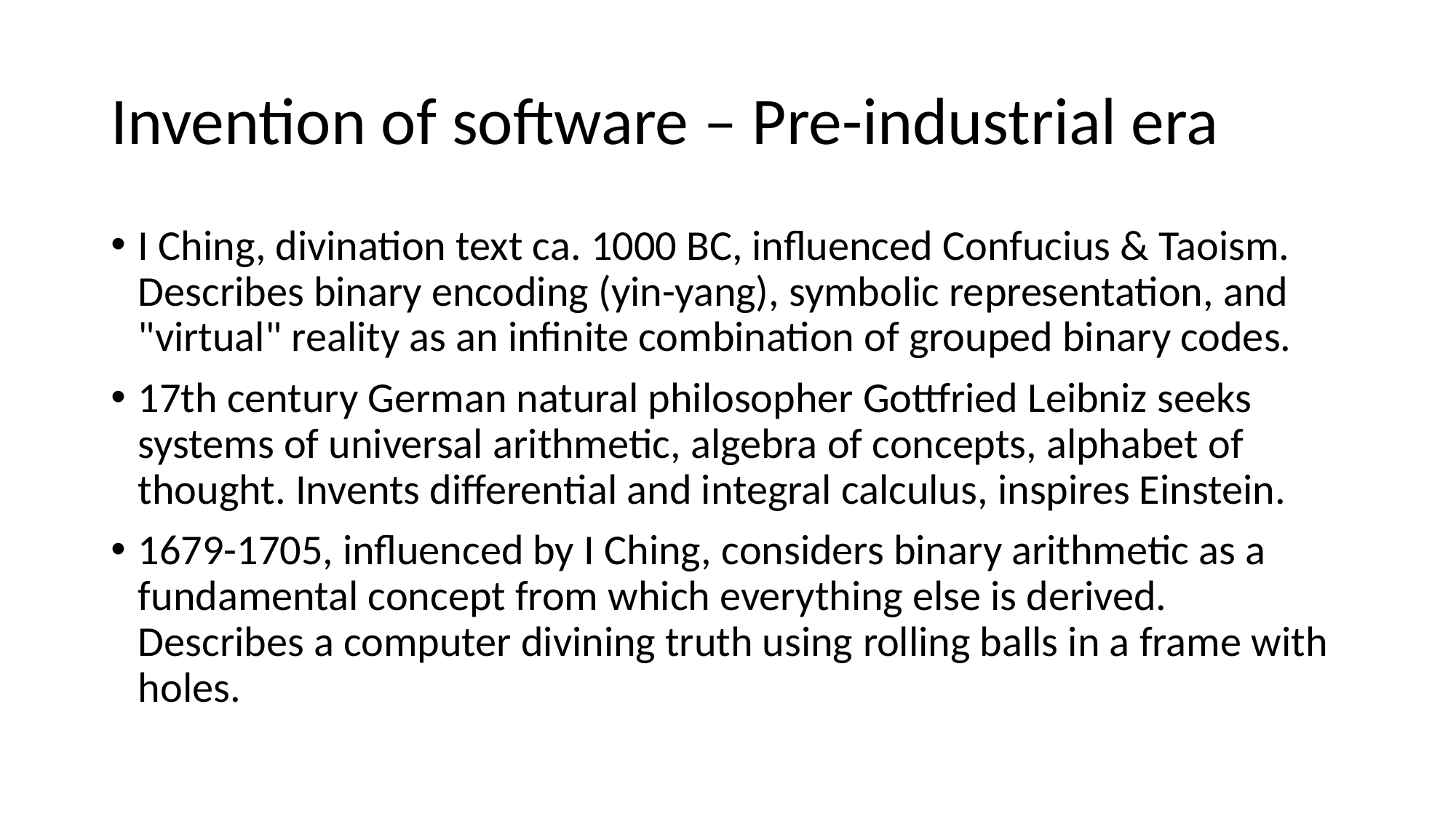

# Invention of software – Pre-industrial era
I Ching, divination text ca. 1000 BC, influenced Confucius & Taoism. Describes binary encoding (yin-yang), symbolic representation, and "virtual" reality as an infinite combination of grouped binary codes.
17th century German natural philosopher Gottfried Leibniz seeks systems of universal arithmetic, algebra of concepts, alphabet of thought. Invents differential and integral calculus, inspires Einstein.
1679-1705, influenced by I Ching, considers binary arithmetic as a fundamental concept from which everything else is derived. Describes a computer divining truth using rolling balls in a frame with holes.